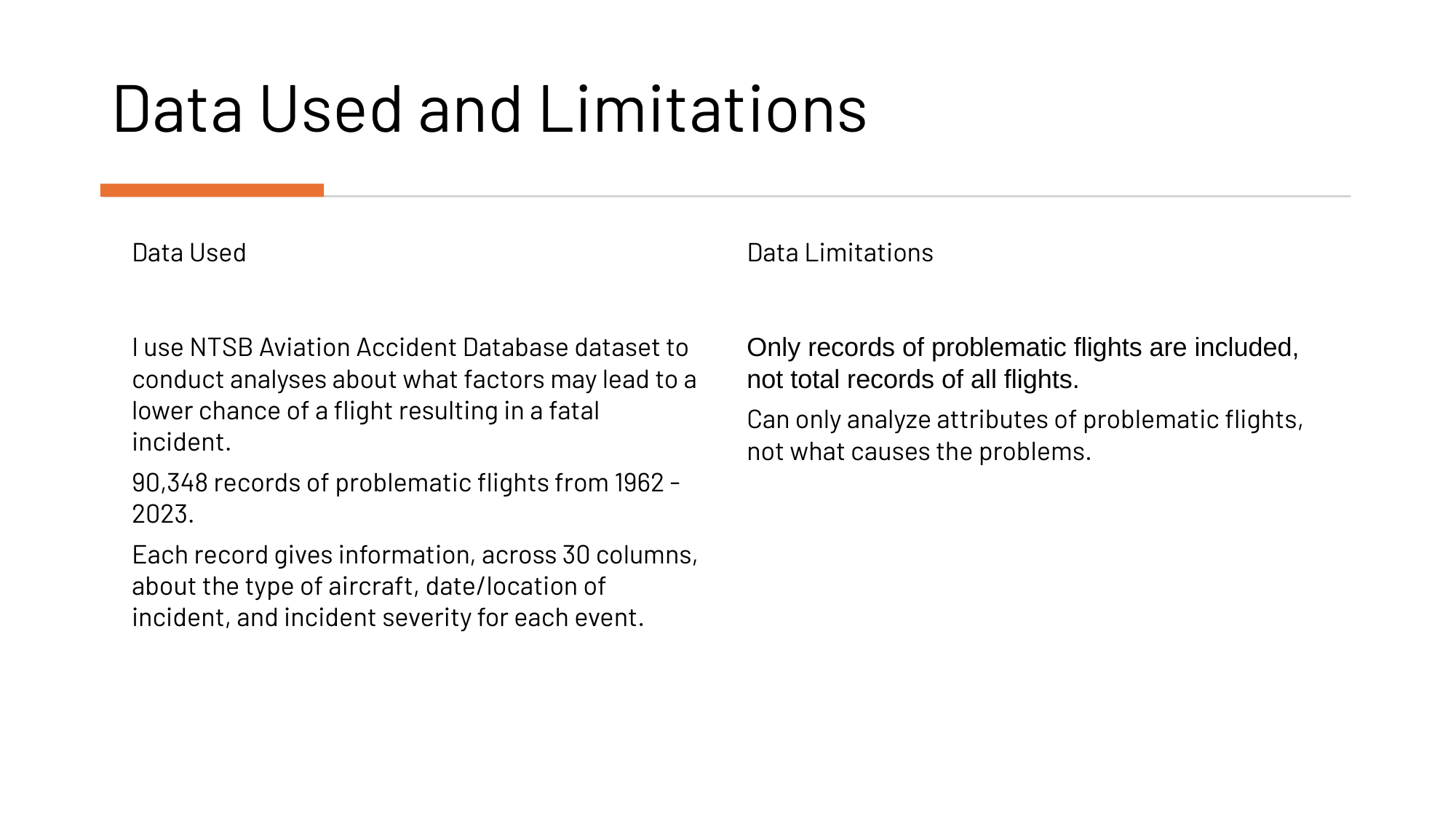

# Data Used and Limitations

Data Used
Data Limitations
I use NTSB Aviation Accident Database dataset to conduct analyses about what factors may lead to a lower chance of a flight resulting in a fatal incident.
90,348 records of problematic flights from 1962 -2023.
Each record gives information, across 30 columns, about the type of aircraft, date/location of incident, and incident severity for each event.

Only records of problematic flights are included, not total records of all flights.
Can only analyze attributes of problematic flights, not what causes the problems.